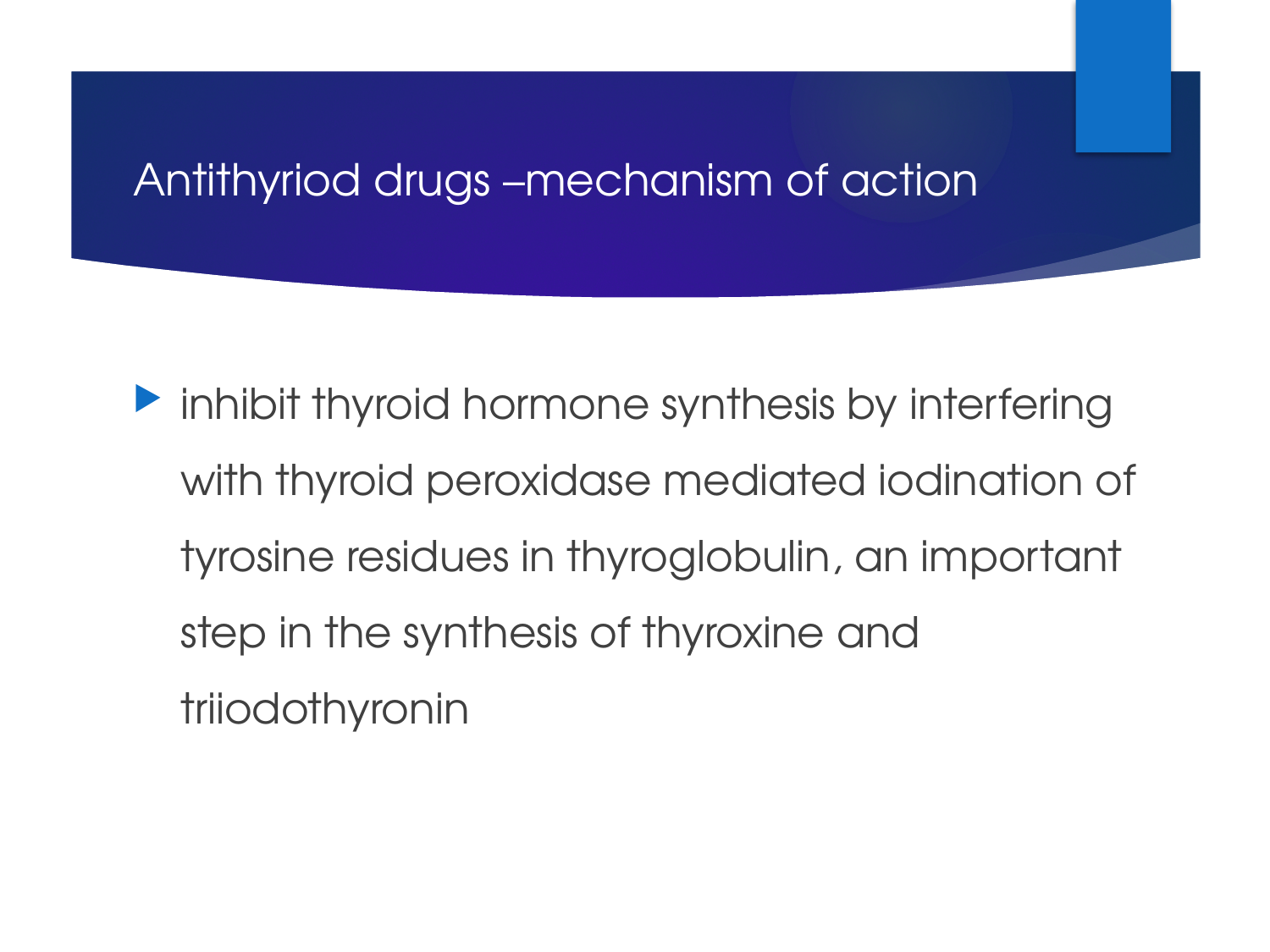

# Antithyriod drugs –mechanism of action
inhibit thyroid hormone synthesis by interfering with thyroid peroxidase mediated iodination of tyrosine residues in thyroglobulin, an important step in the synthesis of thyroxine and triiodothyronin